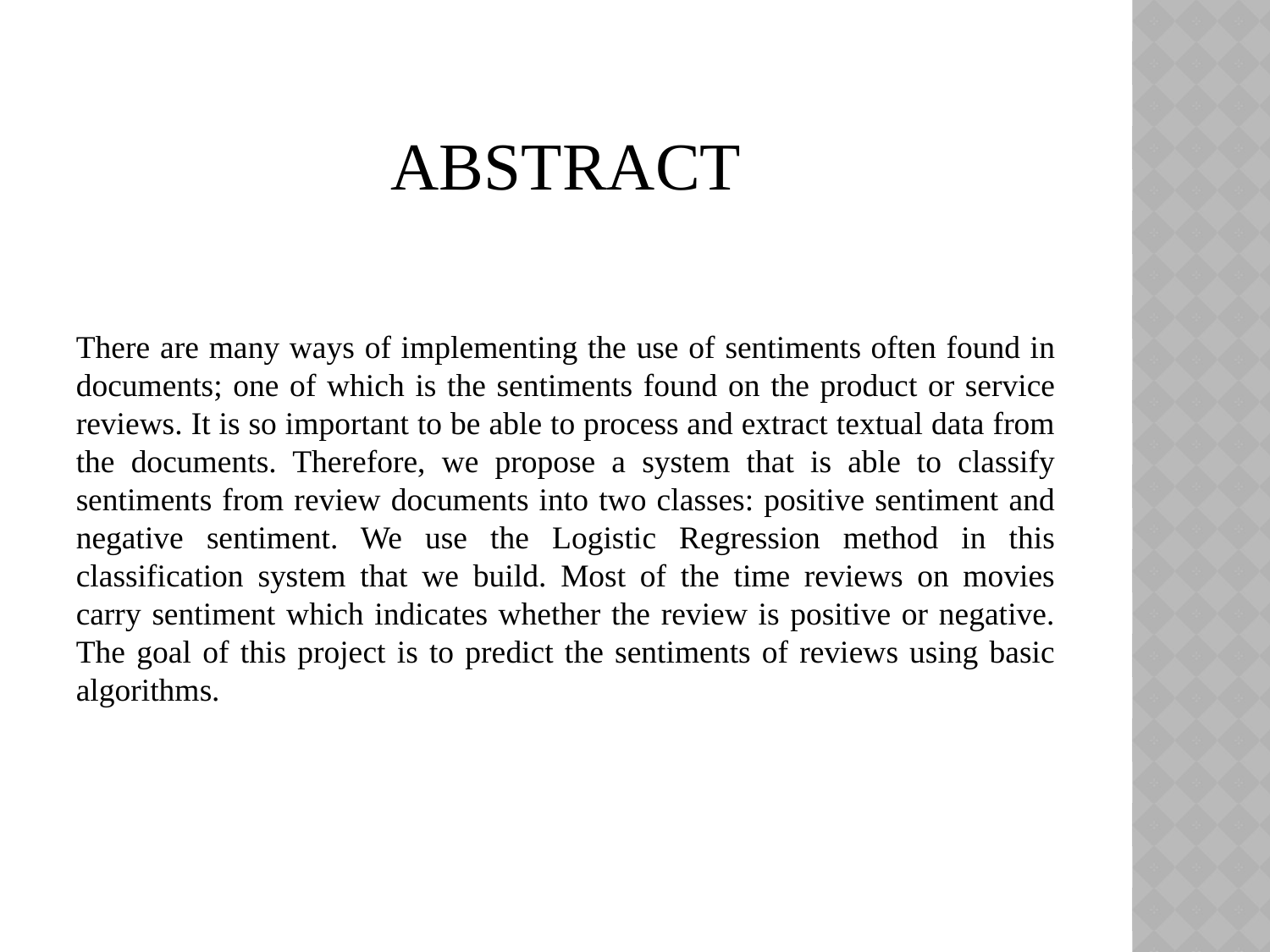

# ABSTRACT

There are many ways of implementing the use of sentiments often found in documents; one of which is the sentiments found on the product or service reviews. It is so important to be able to process and extract textual data from the documents. Therefore, we propose a system that is able to classify sentiments from review documents into two classes: positive sentiment and negative sentiment. We use the Logistic Regression method in this classification system that we build. Most of the time reviews on movies carry sentiment which indicates whether the review is positive or negative. The goal of this project is to predict the sentiments of reviews using basic algorithms.